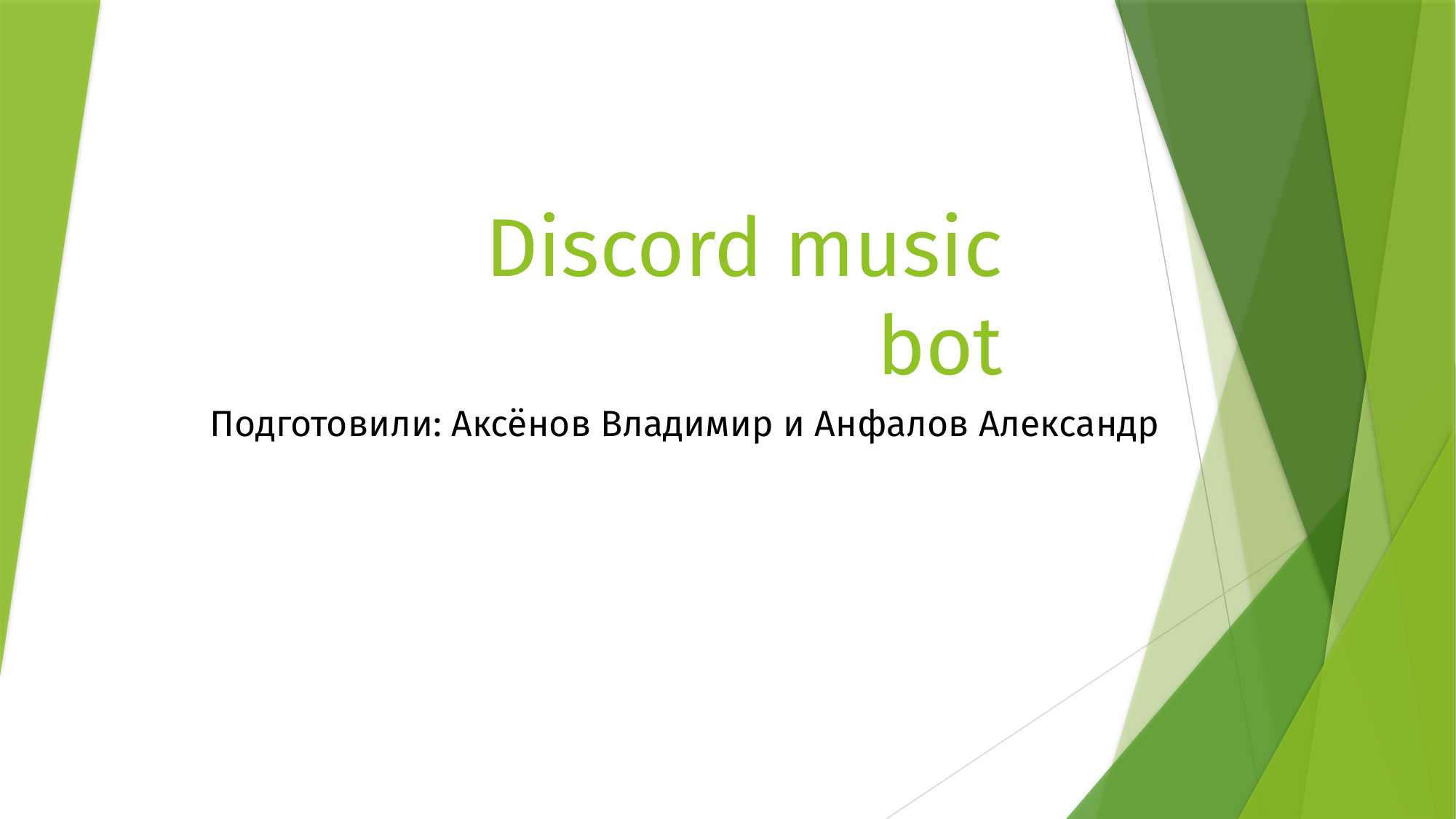

# Discord music bot
Подготовили: Аксёнов Владимир и Анфалов Александр